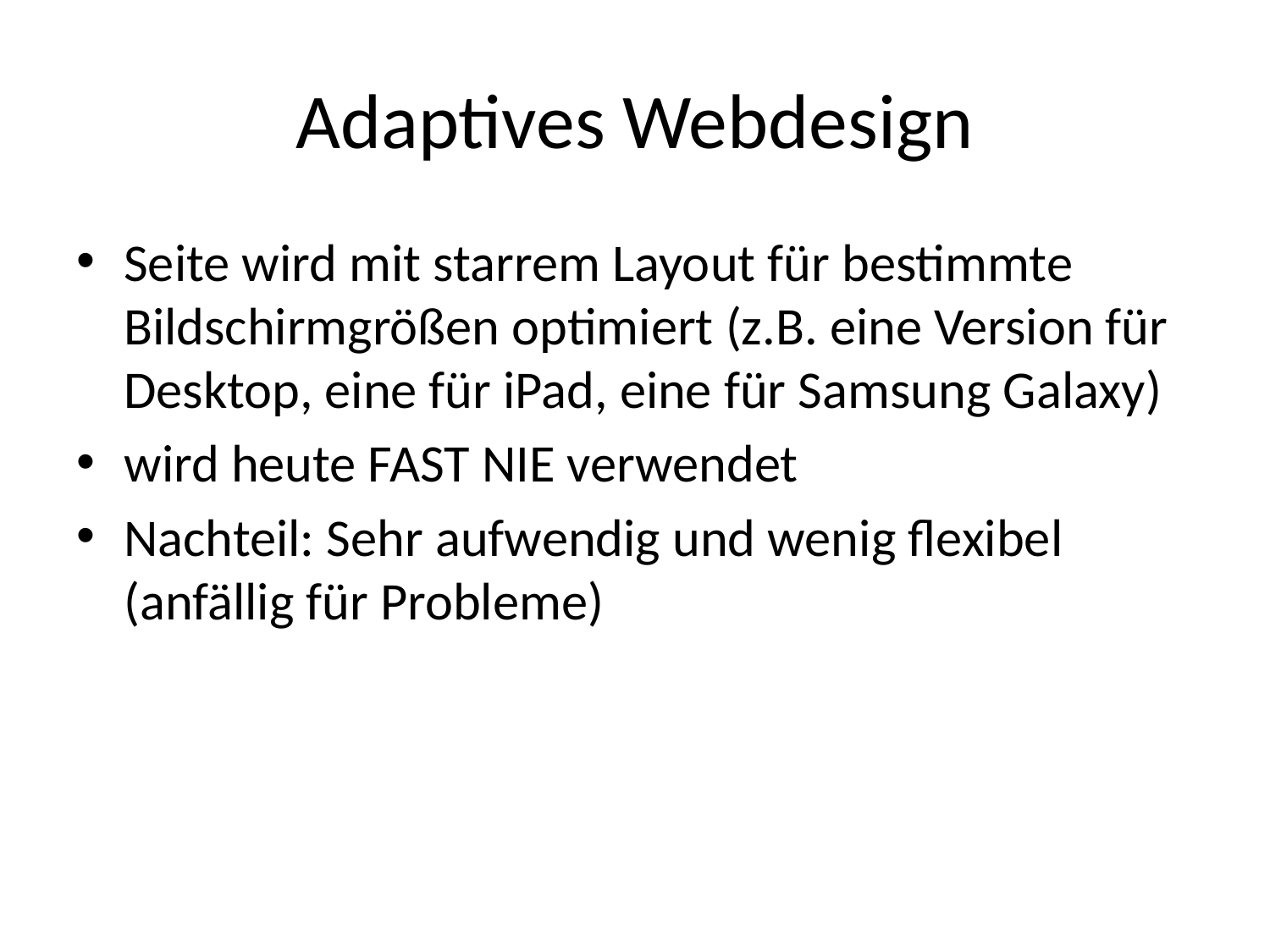

# Adaptives Webdesign
Seite wird mit starrem Layout für bestimmte Bildschirmgrößen optimiert (z.B. eine Version für Desktop, eine für iPad, eine für Samsung Galaxy)
wird heute FAST NIE verwendet
Nachteil: Sehr aufwendig und wenig flexibel (anfällig für Probleme)